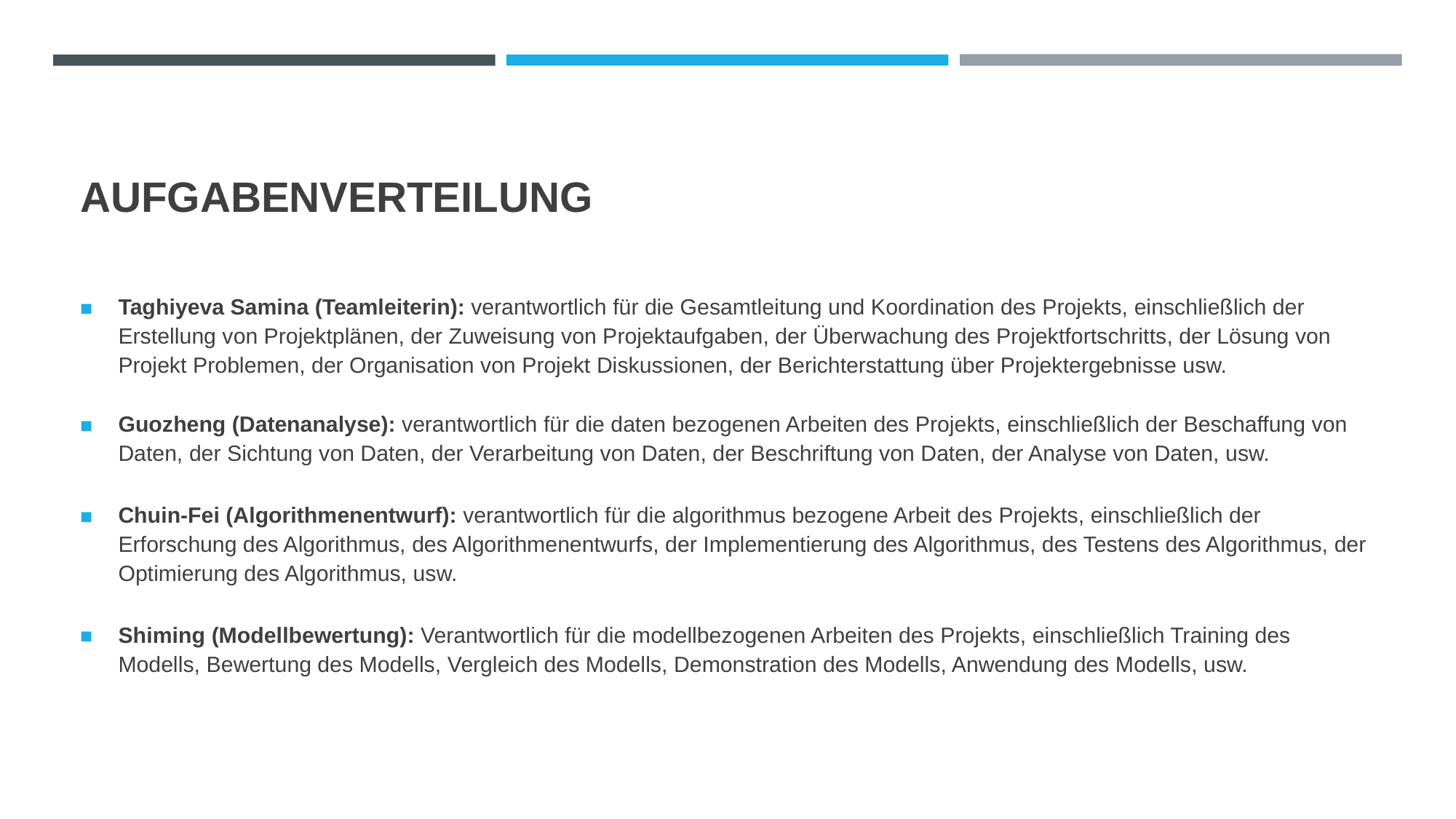

# AUFGABENVERTEILUNG
Taghiyeva Samina (Teamleiterin): verantwortlich für die Gesamtleitung und Koordination des Projekts, einschließlich der Erstellung von Projektplänen, der Zuweisung von Projektaufgaben, der Überwachung des Projektfortschritts, der Lösung von Projekt Problemen, der Organisation von Projekt Diskussionen, der Berichterstattung über Projektergebnisse usw.
Guozheng (Datenanalyse): verantwortlich für die daten bezogenen Arbeiten des Projekts, einschließlich der Beschaffung von Daten, der Sichtung von Daten, der Verarbeitung von Daten, der Beschriftung von Daten, der Analyse von Daten, usw.
Chuin-Fei (Algorithmenentwurf): verantwortlich für die algorithmus bezogene Arbeit des Projekts, einschließlich der Erforschung des Algorithmus, des Algorithmenentwurfs, der Implementierung des Algorithmus, des Testens des Algorithmus, der Optimierung des Algorithmus, usw.
Shiming (Modellbewertung): Verantwortlich für die modellbezogenen Arbeiten des Projekts, einschließlich Training des Modells, Bewertung des Modells, Vergleich des Modells, Demonstration des Modells, Anwendung des Modells, usw.